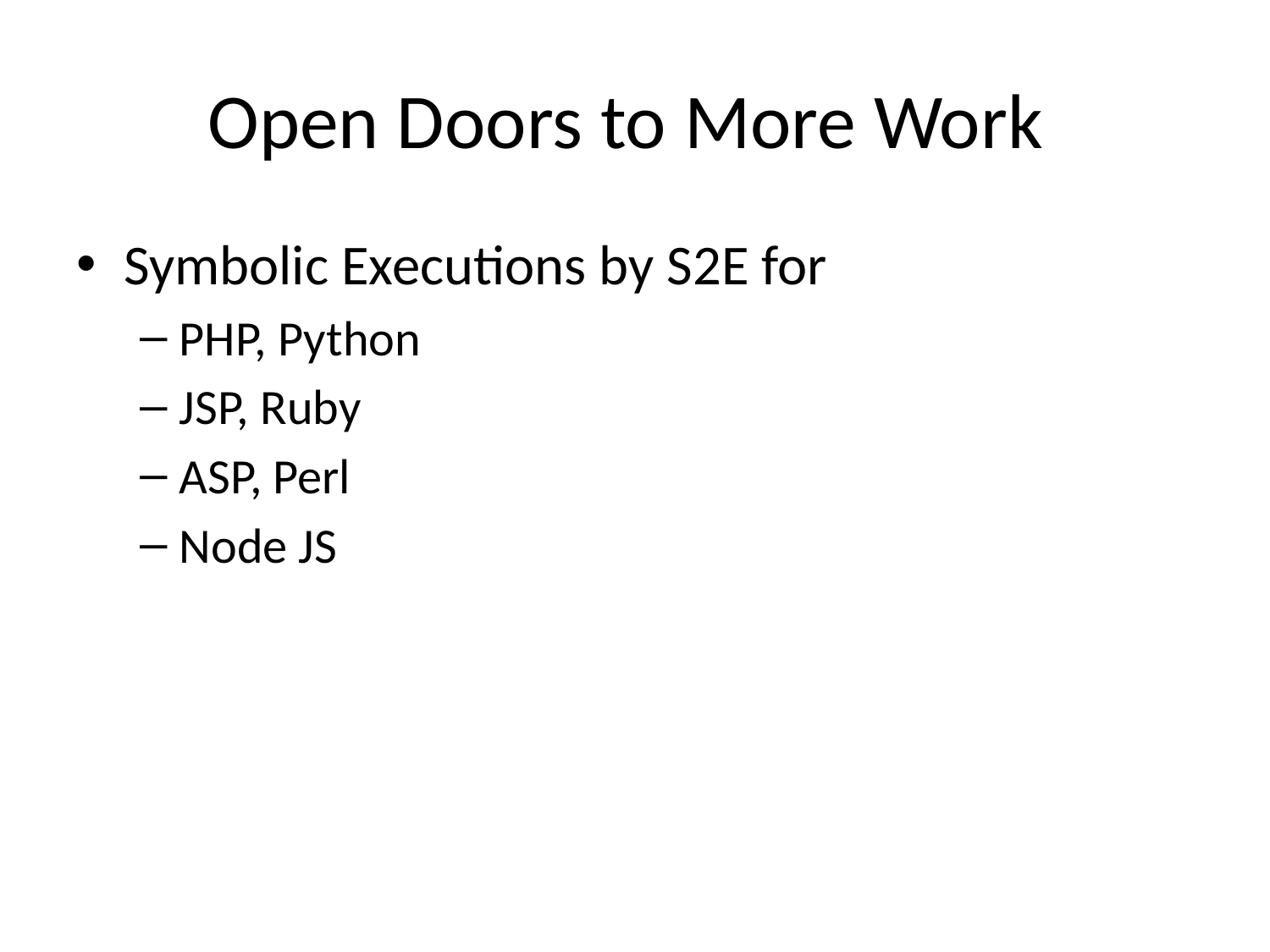

# Open Doors to More Work
Symbolic Executions by S2E for
PHP, Python
JSP, Ruby
ASP, Perl
Node JS